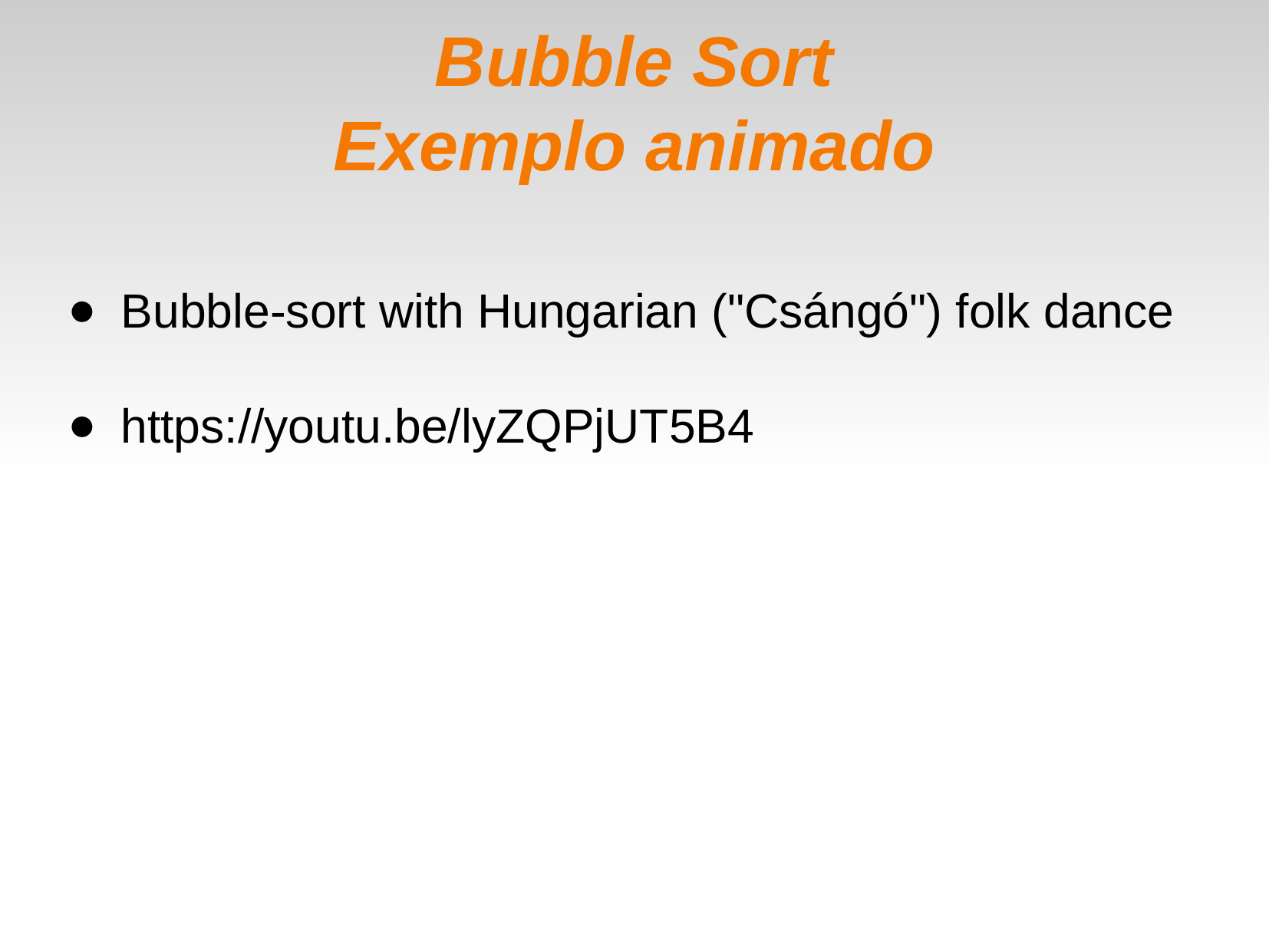

# Bubble Sort
Exemplo animado

Bubble-sort with Hungarian ("Csángó") folk dance
https://youtu.be/lyZQPjUT5B4